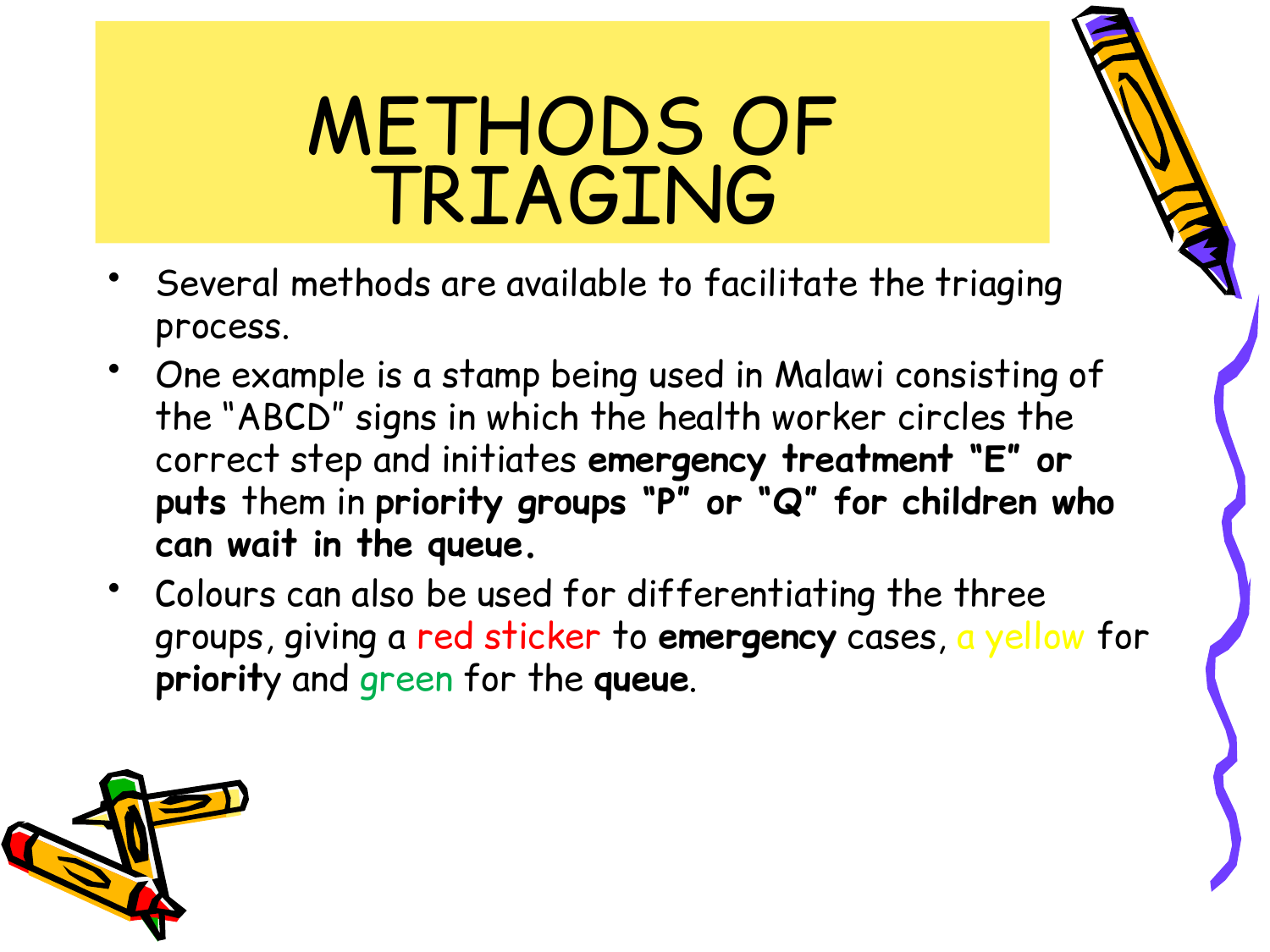

# METHODS OF TRIAGING
Several methods are available to facilitate the triaging process.
One example is a stamp being used in Malawi consisting of the “ABCD” signs in which the health worker circles the correct step and initiates emergency treatment “E” or puts them in priority groups “P” or “Q” for children who can wait in the queue.
Colours can also be used for differentiating the three groups, giving a red sticker to emergency cases, a yellow for priority and green for the queue.